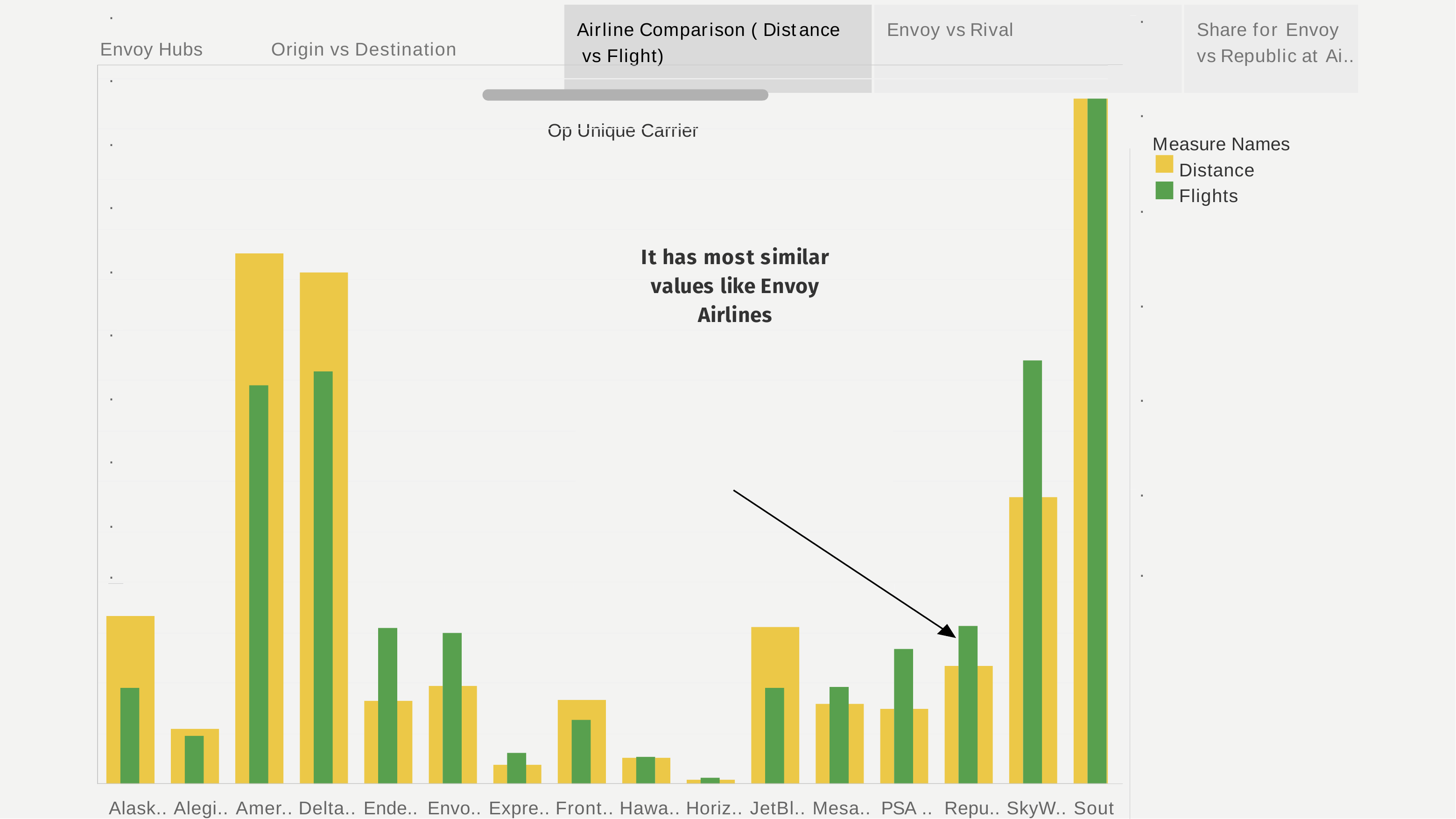

.

.
.
.
.
.
.
.
.

Envoy Hubs	Origin vs Destination
.

Airline Comparison ( Distance  vs Flight)
Share for Envoy  vs Republic at Ai..
Envoy vs Rival
.

.
Op Unique Carrier
.
Measure Names  Distance  Flights

.
.
It has most similar  values like Envoy  Airlines
.
.
.
.
.
.
.
.

.
.
Alask.. Alegi.. Amer.. Delta.. Ende.. Envo.. Expre.. Front.. Hawa.. Horiz.. JetBl.. Mesa.. PSA ..  Repu.. SkyW.. Sout